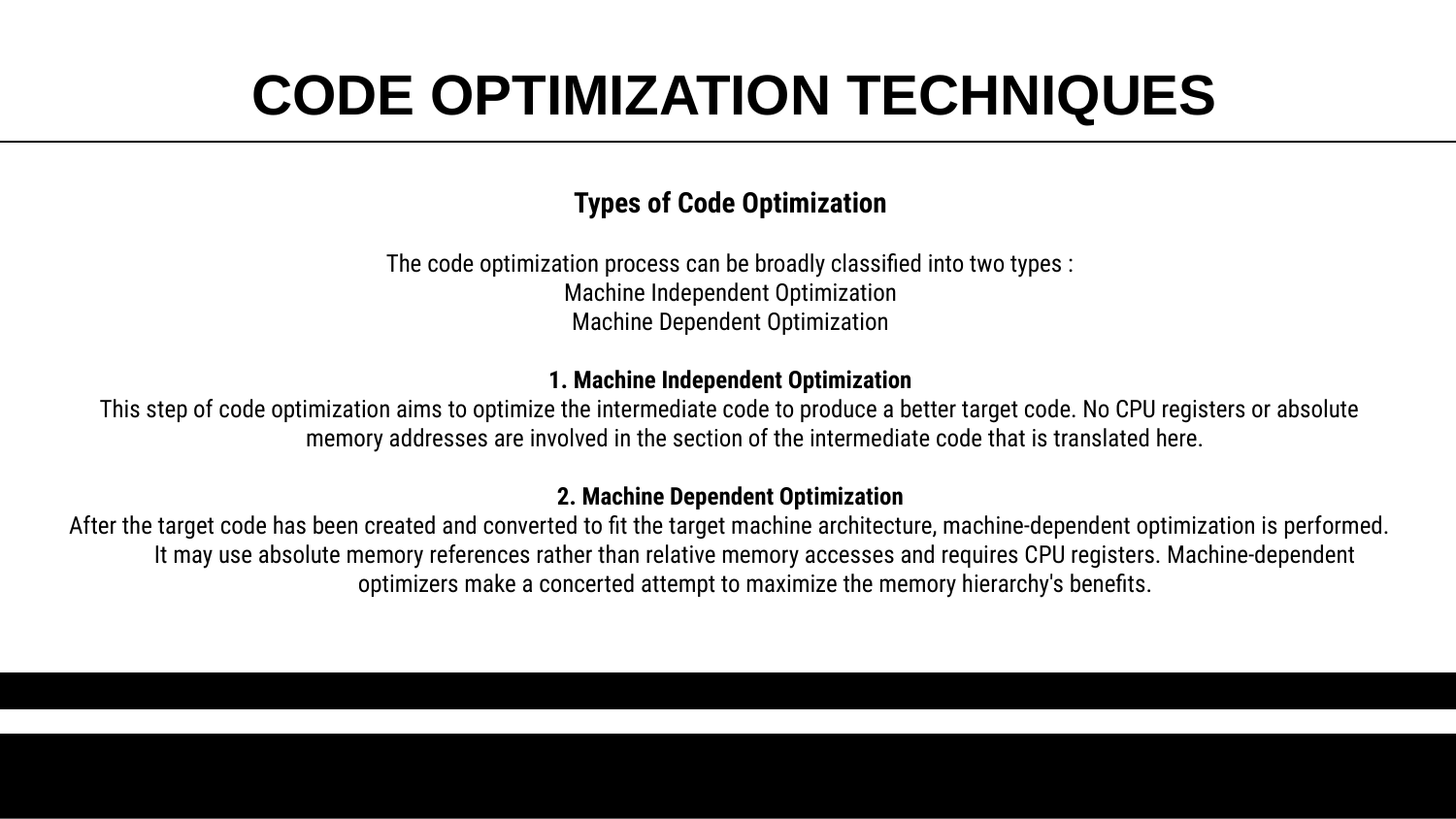

# CODE OPTIMIZATION TECHNIQUES

Types of Code Optimization

The code optimization process can be broadly classified into two types :
Machine Independent Optimization
Machine Dependent Optimization

1. Machine Independent Optimization
This step of code optimization aims to optimize the intermediate code to produce a better target code. No CPU registers or absolute memory addresses are involved in the section of the intermediate code that is translated here.

2. Machine Dependent Optimization
After the target code has been created and converted to fit the target machine architecture, machine-dependent optimization is performed. It may use absolute memory references rather than relative memory accesses and requires CPU registers. Machine-dependent optimizers make a concerted attempt to maximize the memory hierarchy's benefits.